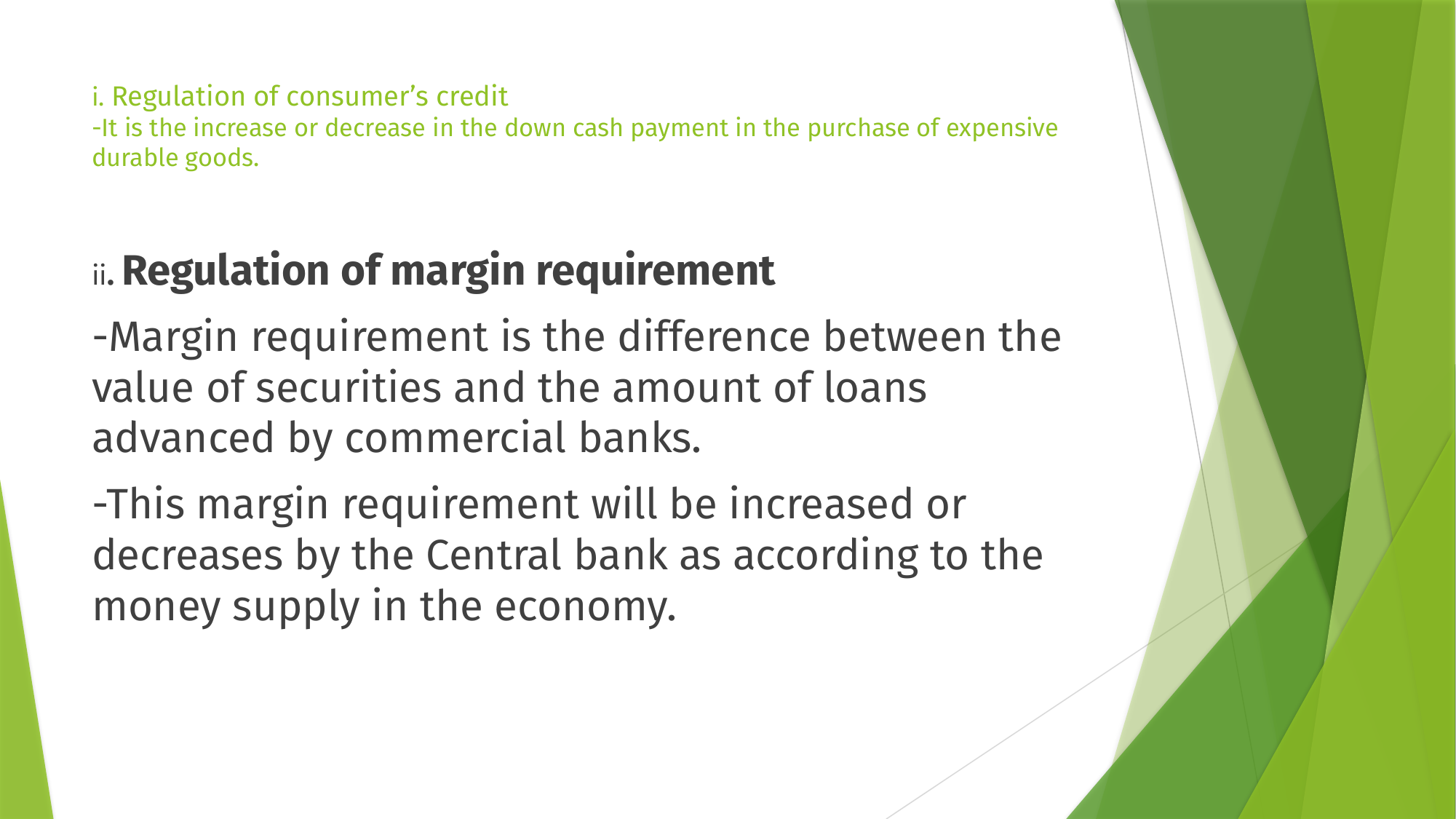

# i. Regulation of consumer’s credit -It is the increase or decrease in the down cash payment in the purchase of expensive durable goods.
ii. Regulation of margin requirement
-Margin requirement is the difference between the value of securities and the amount of loans advanced by commercial banks.
-This margin requirement will be increased or decreases by the Central bank as according to the money supply in the economy.